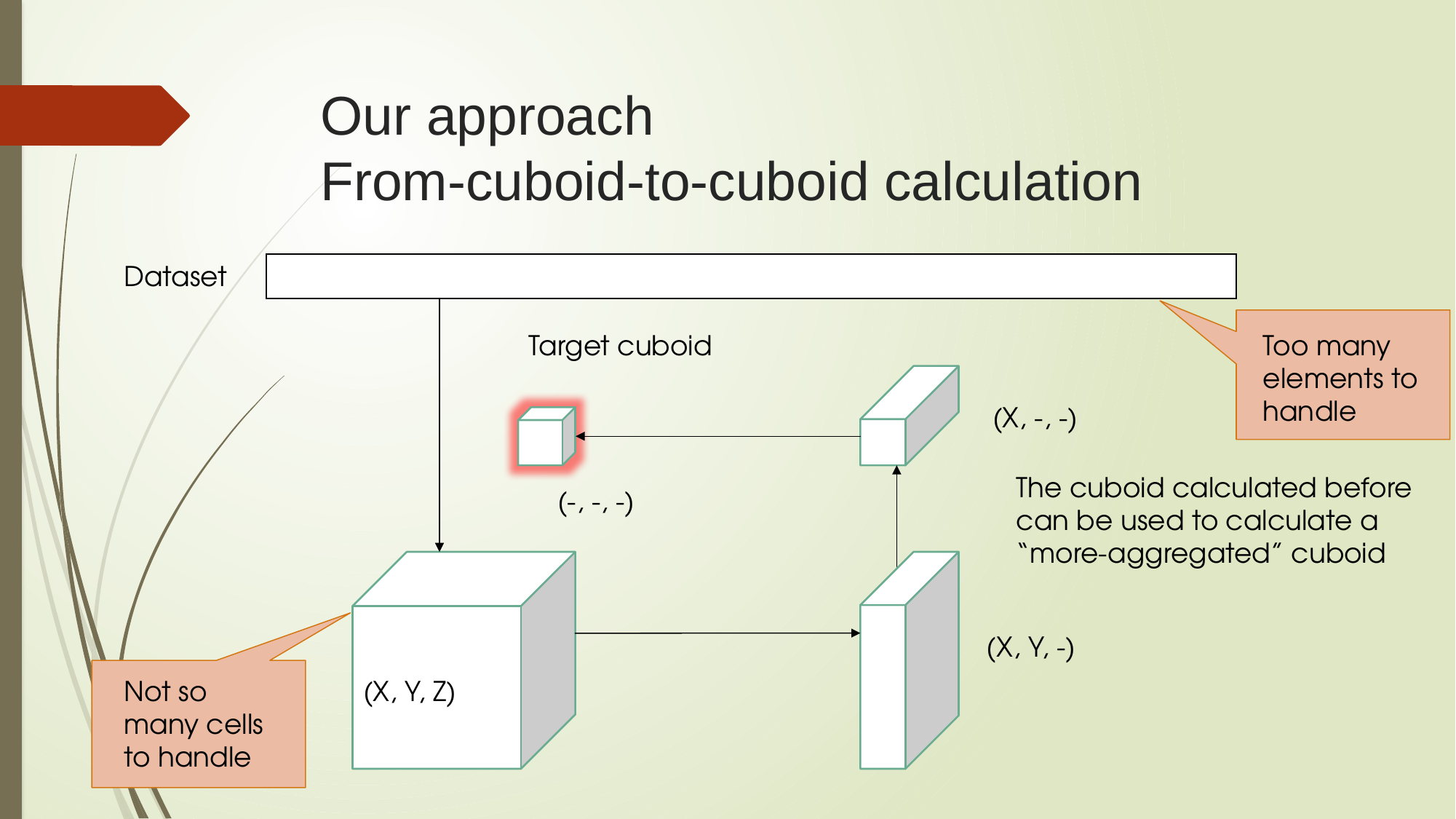

# Our approach From-cuboid-to-cuboid calculation
Dataset
|  |
| --- |

Target cuboid
Too many elements to handle

(X, -, -)

The cuboid calculated before can be used to calculate a “more-aggregated” cuboid
(-, -, -)

(X, Y, -)

Not so many cells to handle
(X, Y, Z)